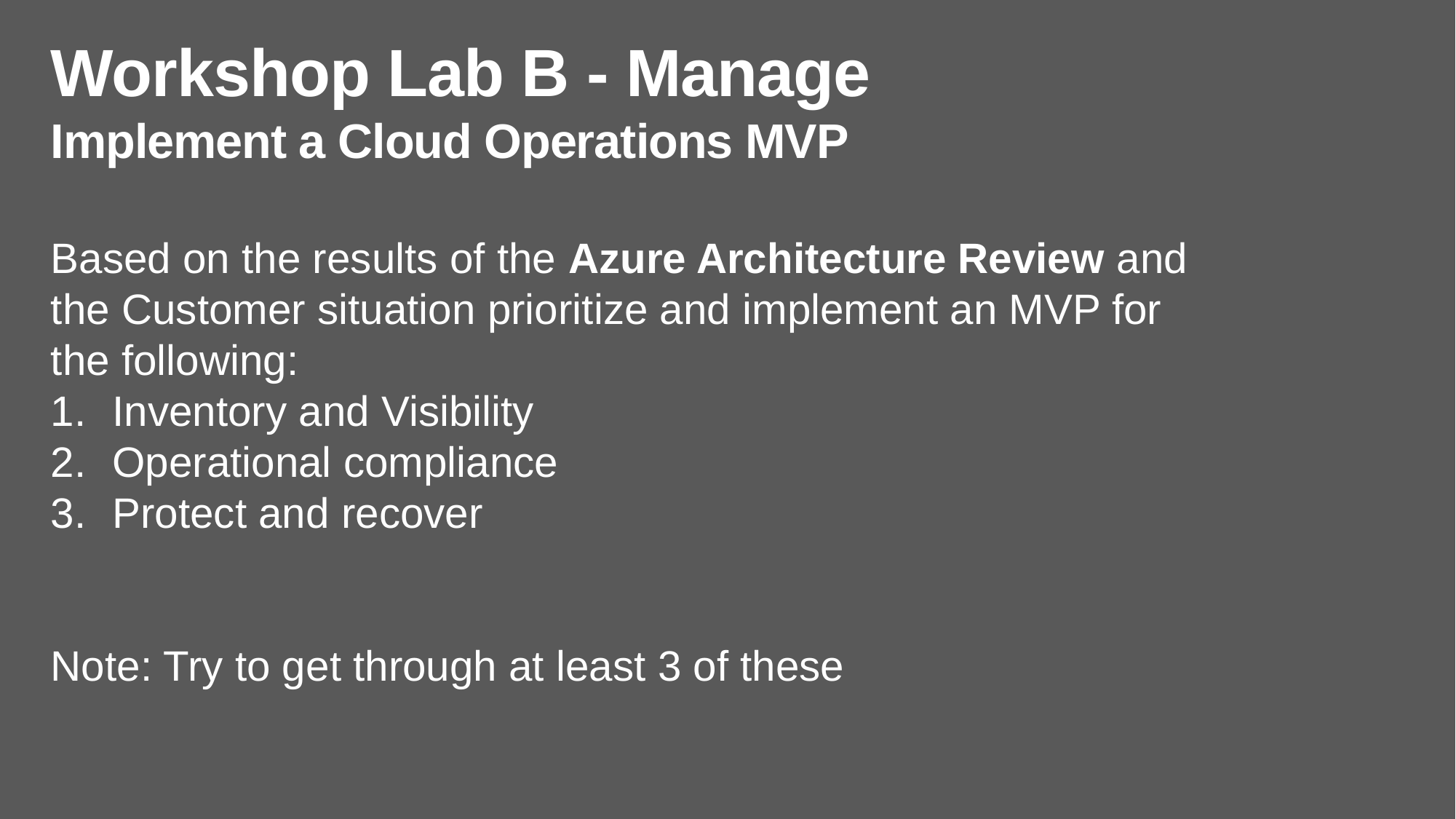

# Workshop Lab B - Manage Implement a Cloud Operations MVP
Based on the results of the Azure Architecture Review and the Customer situation prioritize and implement an MVP for the following:
Inventory and Visibility
Operational compliance
Protect and recover

Note: Try to get through at least 3 of these